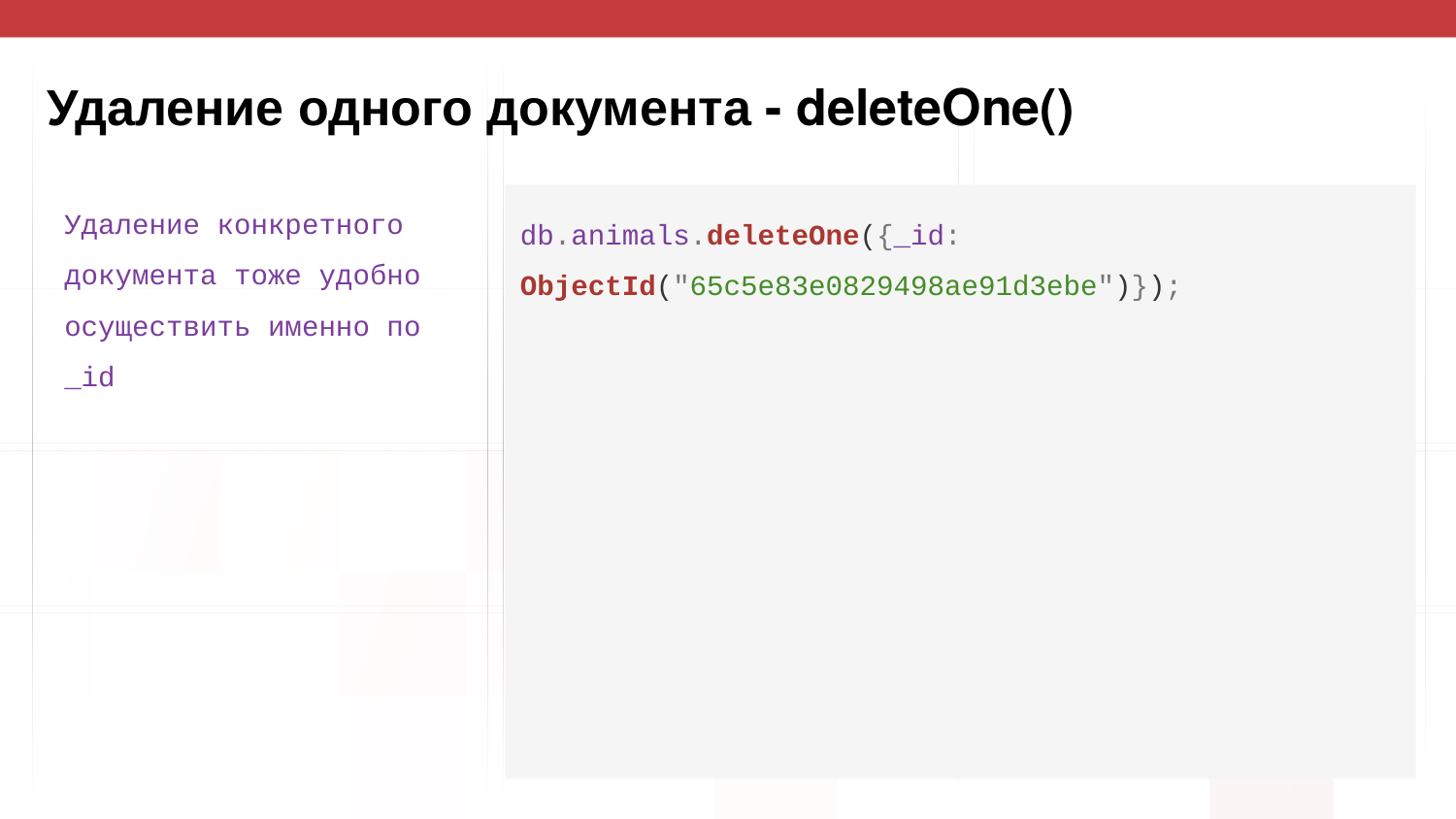

# Удаление одного документа - deleteOne()

Удаление конкретного документа тоже удобно осуществить именно по _id

db.animals.deleteOne({_id: ObjectId("65c5e83e0829498ae91d3ebe")});